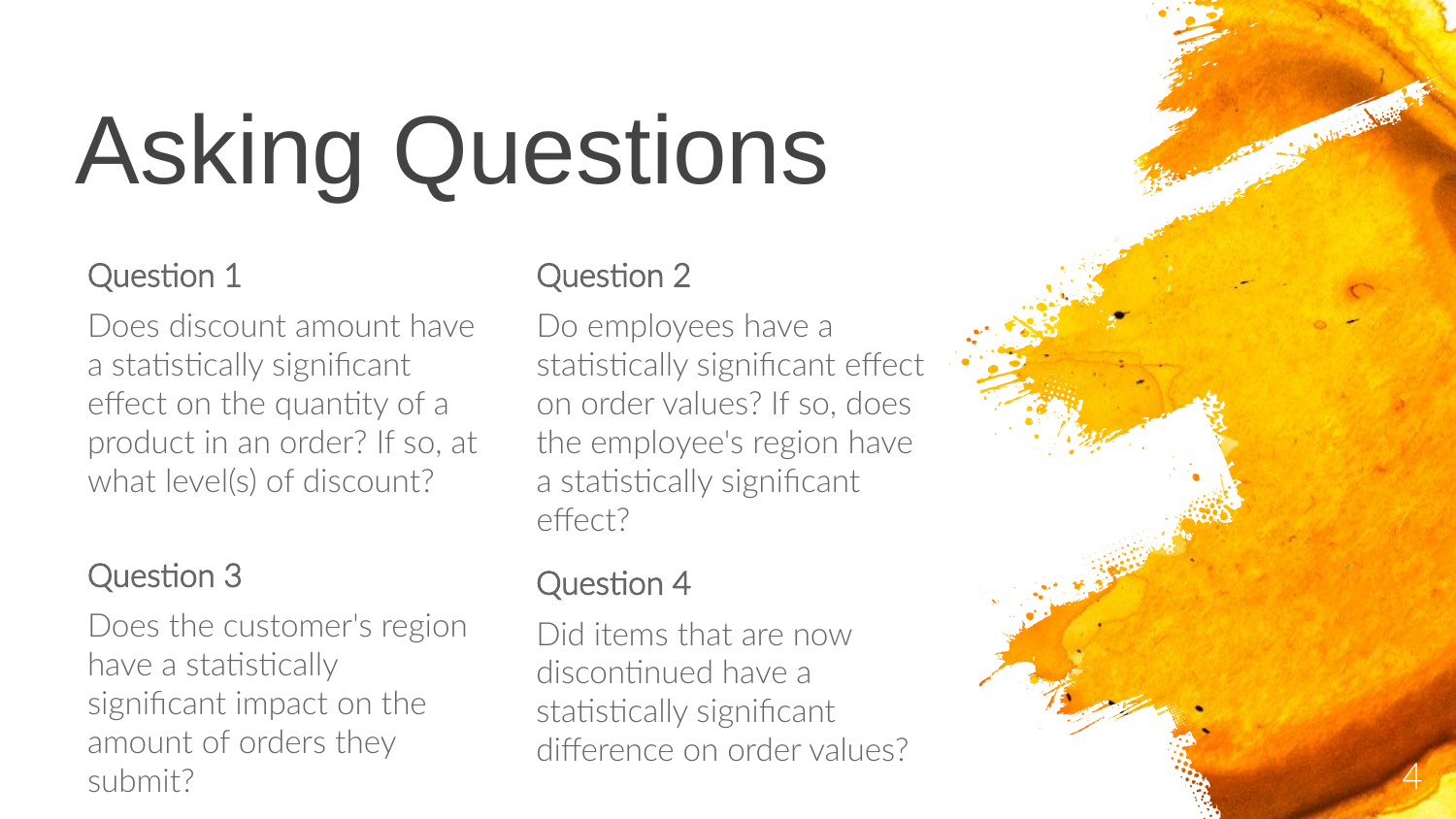

# Asking Questions
Question 2
Do employees have a statistically significant effect on order values? If so, does the employee's region have a statistically significant effect?
Question 1
Does discount amount have a statistically significant effect on the quantity of a product in an order? If so, at what level(s) of discount?
Question 3
Does the customer's region have a statistically significant impact on the amount of orders they submit?
Question 4
Did items that are now discontinued have a statistically significant difference on order values?
4